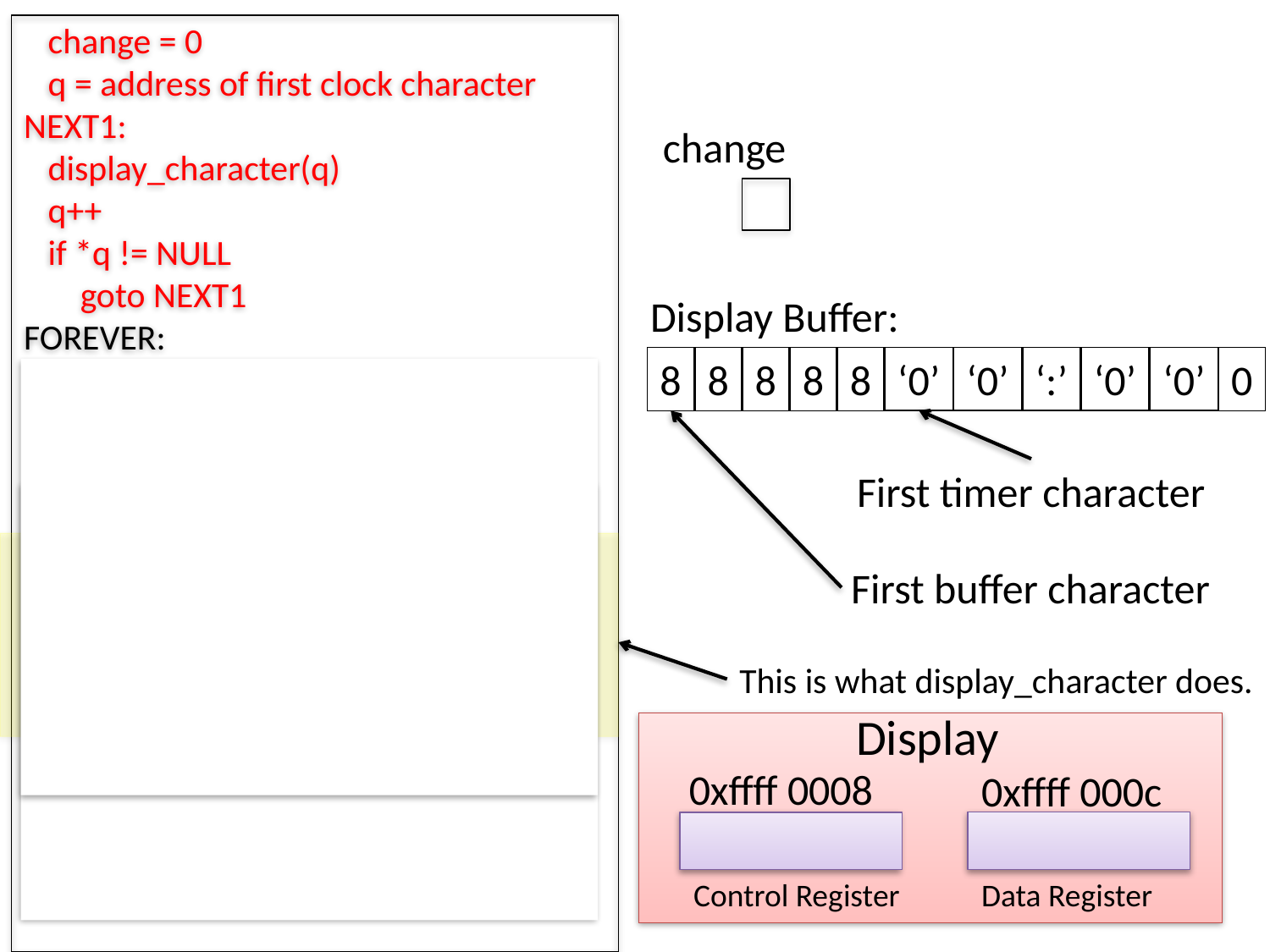

change = 0
   q = address of first clock character
NEXT1:
   display_character(q)
   q++
   if *q != NULL
       goto NEXT1
FOREVER:
   if change = 0
       goto FOREVER
   change = 0
   p = address of first buffer character
POLL:
   read Display Control Register
   if not ready
       go to POLL
   write *p to Display Data Register
   p++
   if *p != NULL
      goto POLL
   go to FOREVER

change

Display Buffer:
‘0’
‘0’
‘:’
‘0’
‘0’
8
8
8
8
8
0

First timer character

This is what display_character does.
First buffer character
Display

0xffff 0008

Control Register
0xffff 000c

Data Register